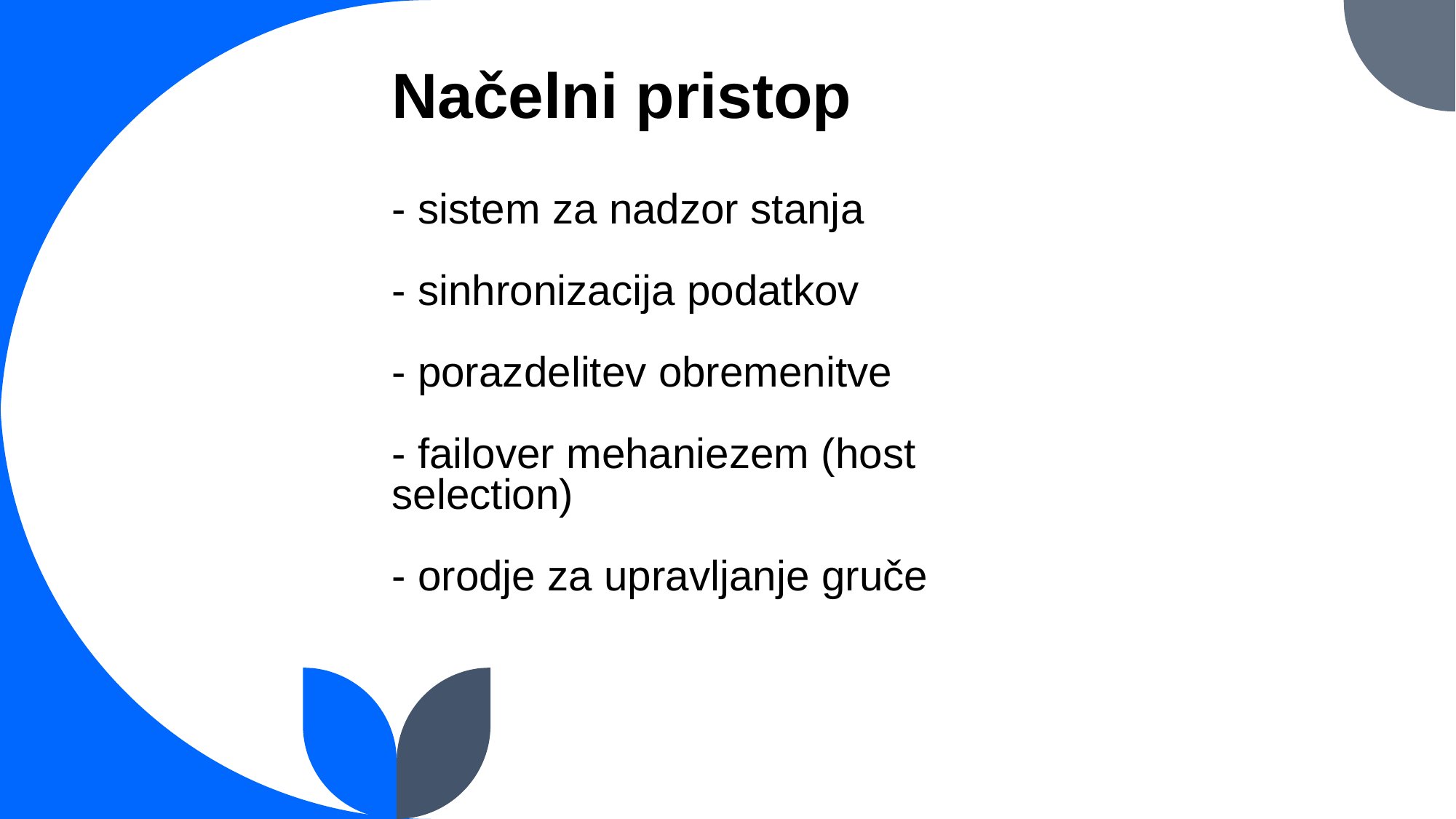

# Načelni pristop - sistem za nadzor stanja - sinhronizacija podatkov - porazdelitev obremenitve - failover mehaniezem (host selection) - orodje za upravljanje gruče